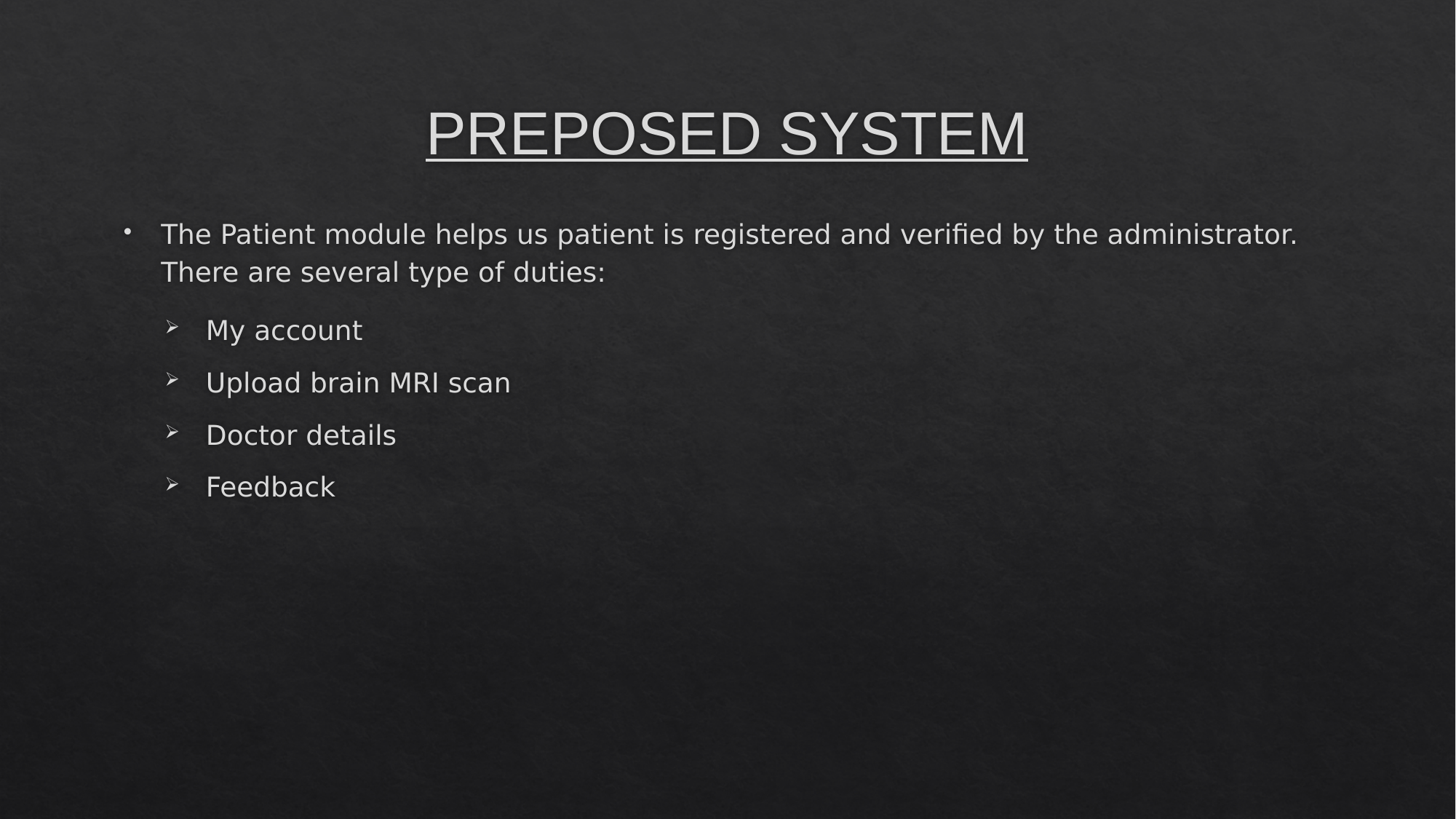

# PREPOSED SYSTEM
The Patient module helps us patient is registered and verified by the administrator. There are several type of duties:
My account
Upload brain MRI scan
Doctor details
Feedback